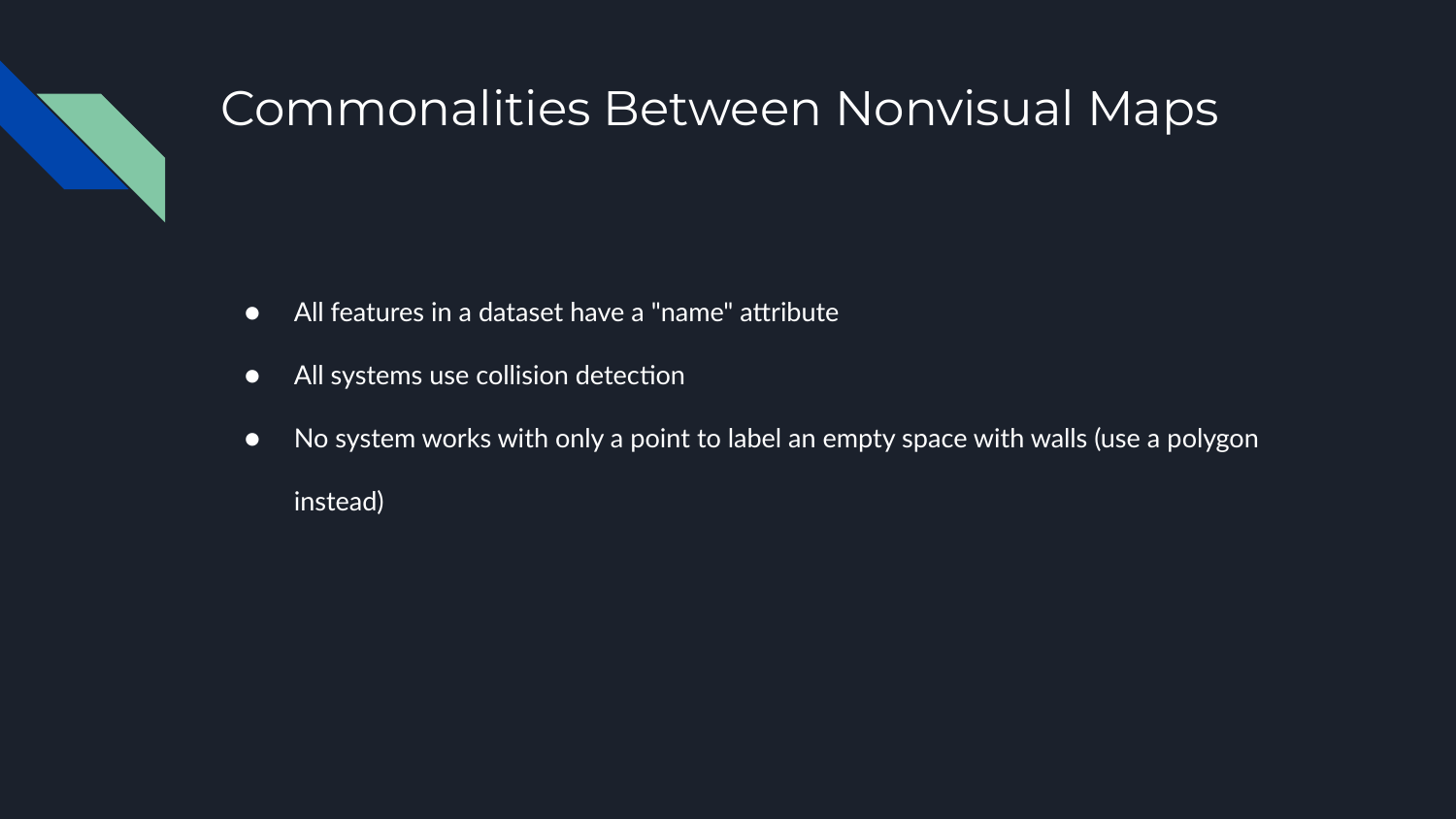

# Commonalities Between Nonvisual Maps
All features in a dataset have a "name" attribute
All systems use collision detection
No system works with only a point to label an empty space with walls (use a polygon instead)